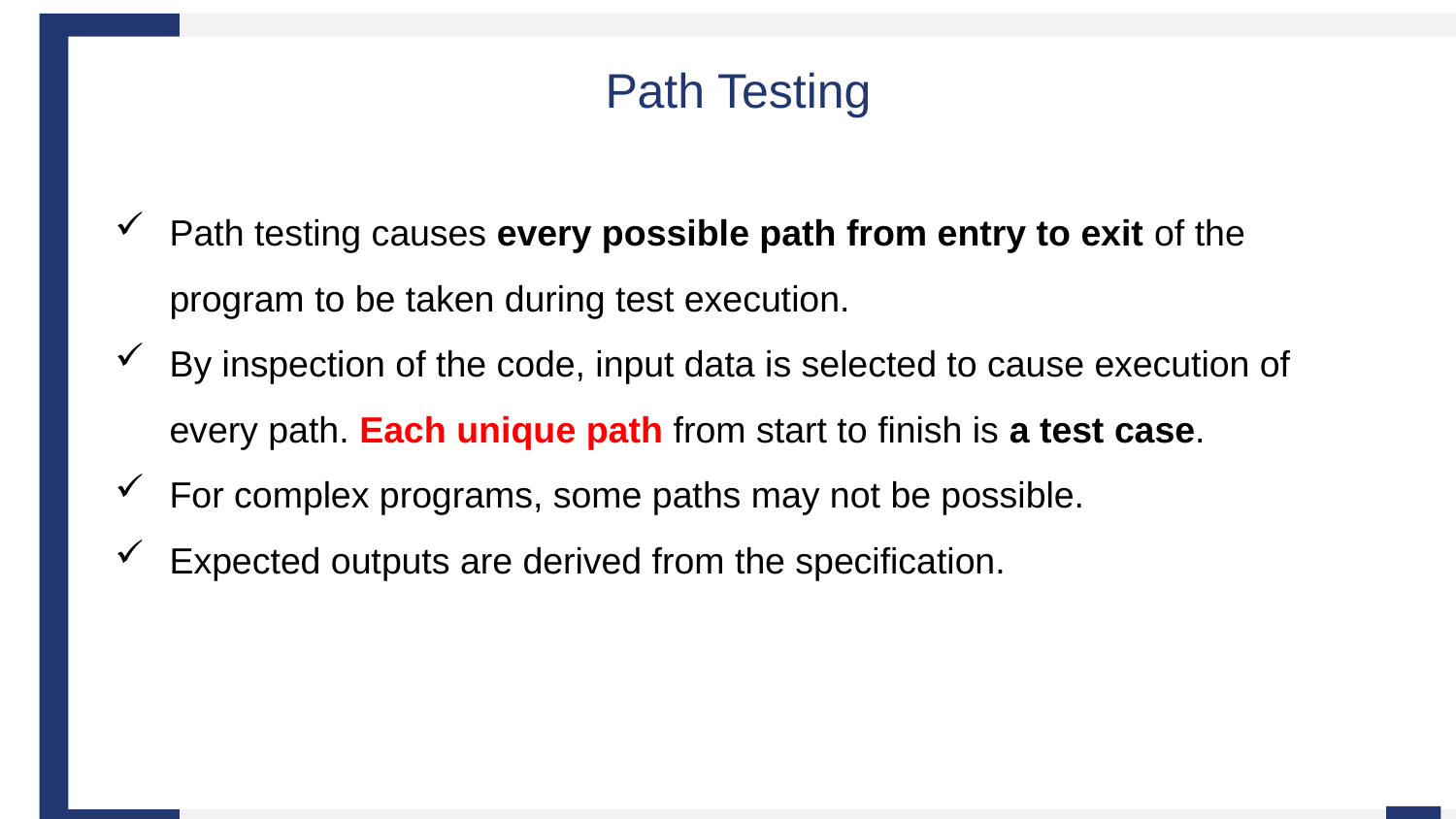

Path Testing
Path testing causes every possible path from entry to exit of the program to be taken during test execution.
By inspection of the code, input data is selected to cause execution of every path. Each unique path from start to finish is a test case.
For complex programs, some paths may not be possible.
Expected outputs are derived from the specification.